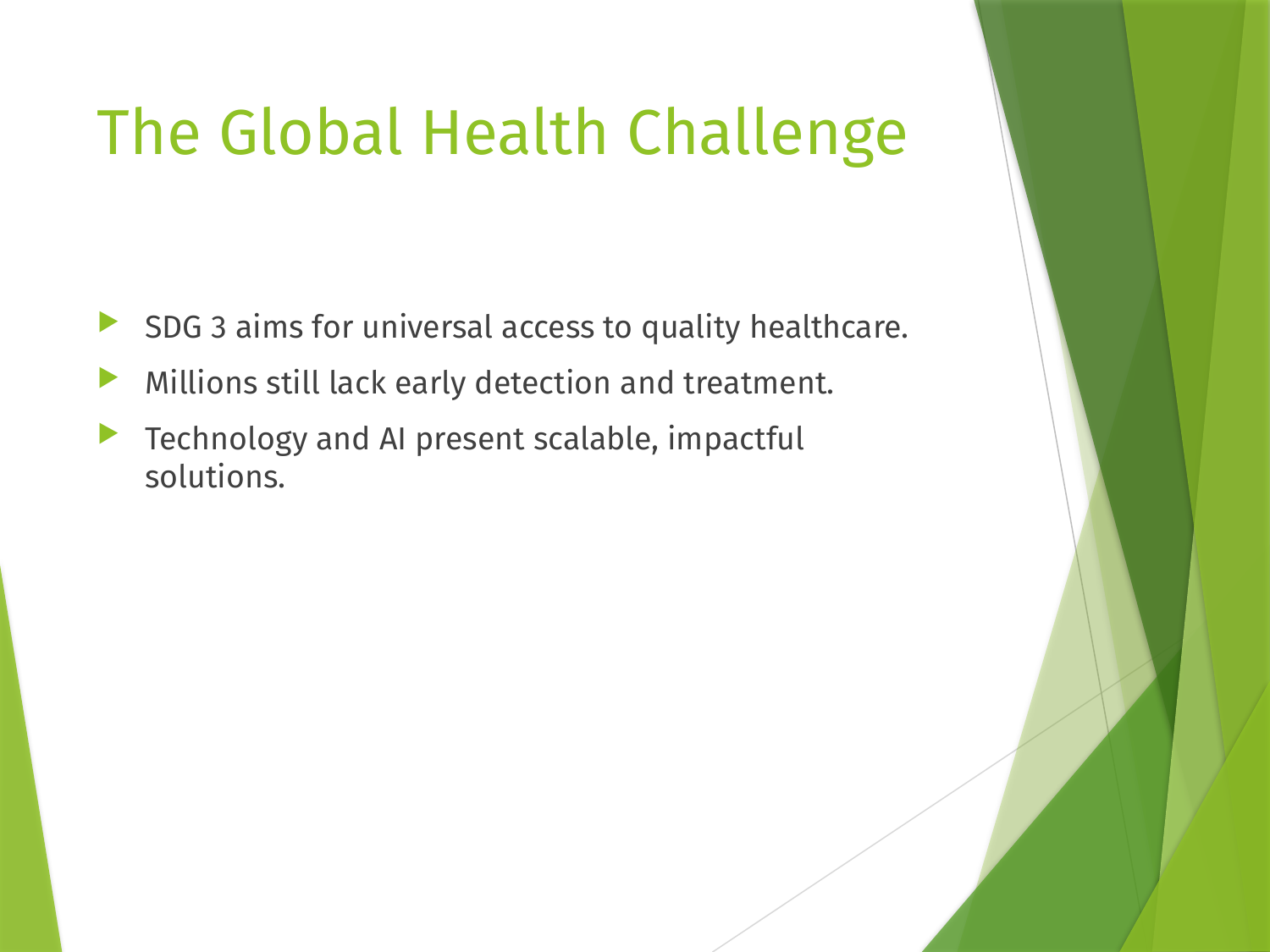

# The Global Health Challenge
SDG 3 aims for universal access to quality healthcare.
Millions still lack early detection and treatment.
Technology and AI present scalable, impactful solutions.